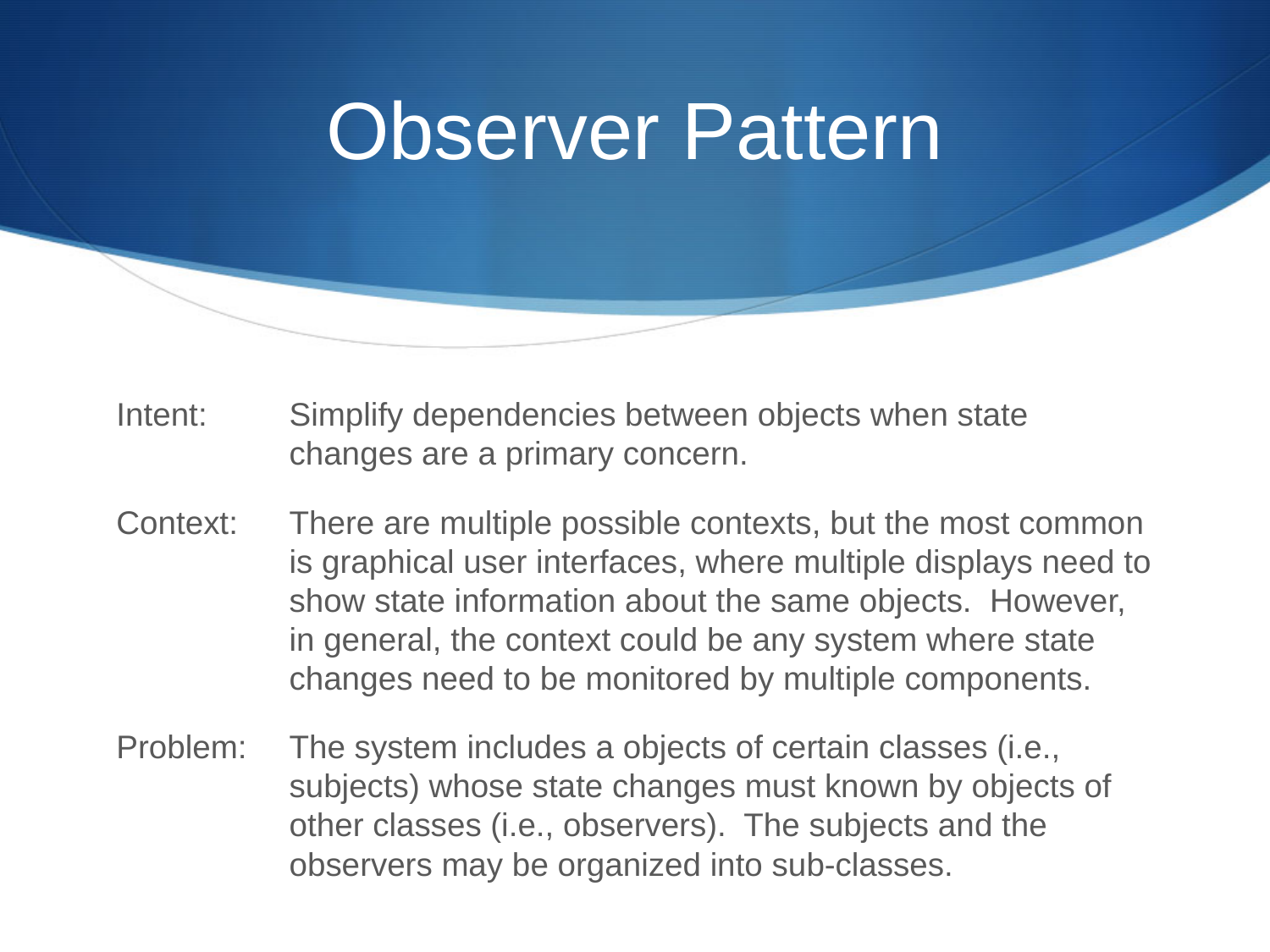

# Observer Pattern
Intent:	Simplify dependencies between objects when state changes are a primary concern.
Context:	There are multiple possible contexts, but the most common is graphical user interfaces, where multiple displays need to show state information about the same objects.  However, in general, the context could be any system where state changes need to be monitored by multiple components.
Problem:	The system includes a objects of certain classes (i.e., subjects) whose state changes must known by objects of other classes (i.e., observers).  The subjects and the observers may be organized into sub-classes.